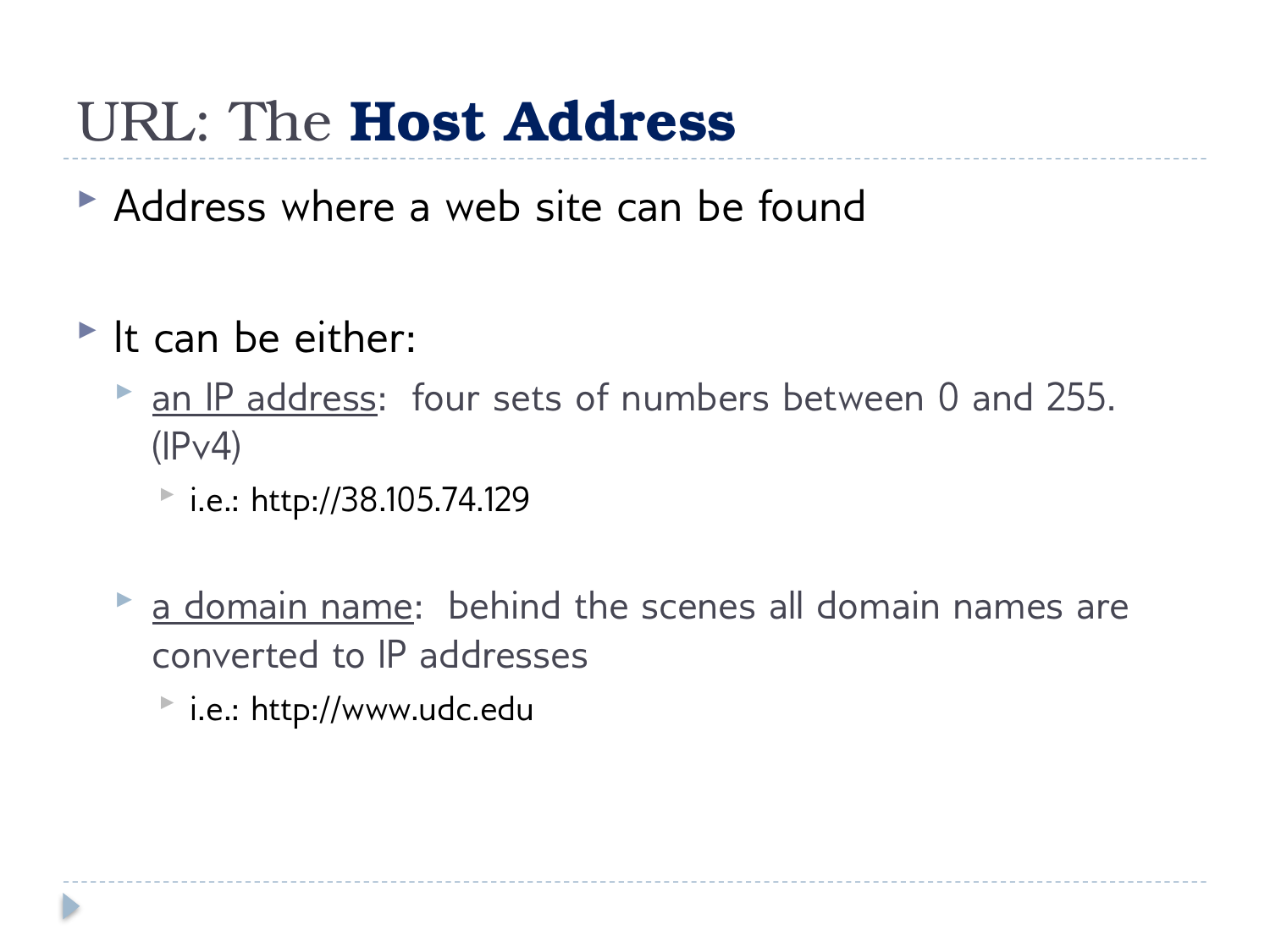

# URL: The Host Address
Address where a web site can be found

It can be either:
an IP address:  four sets of numbers between 0 and 255. (IPv4)
i.e.: http://38.105.74.129

a domain name:  behind the scenes all domain names are converted to IP addresses
i.e.: http://www.udc.edu